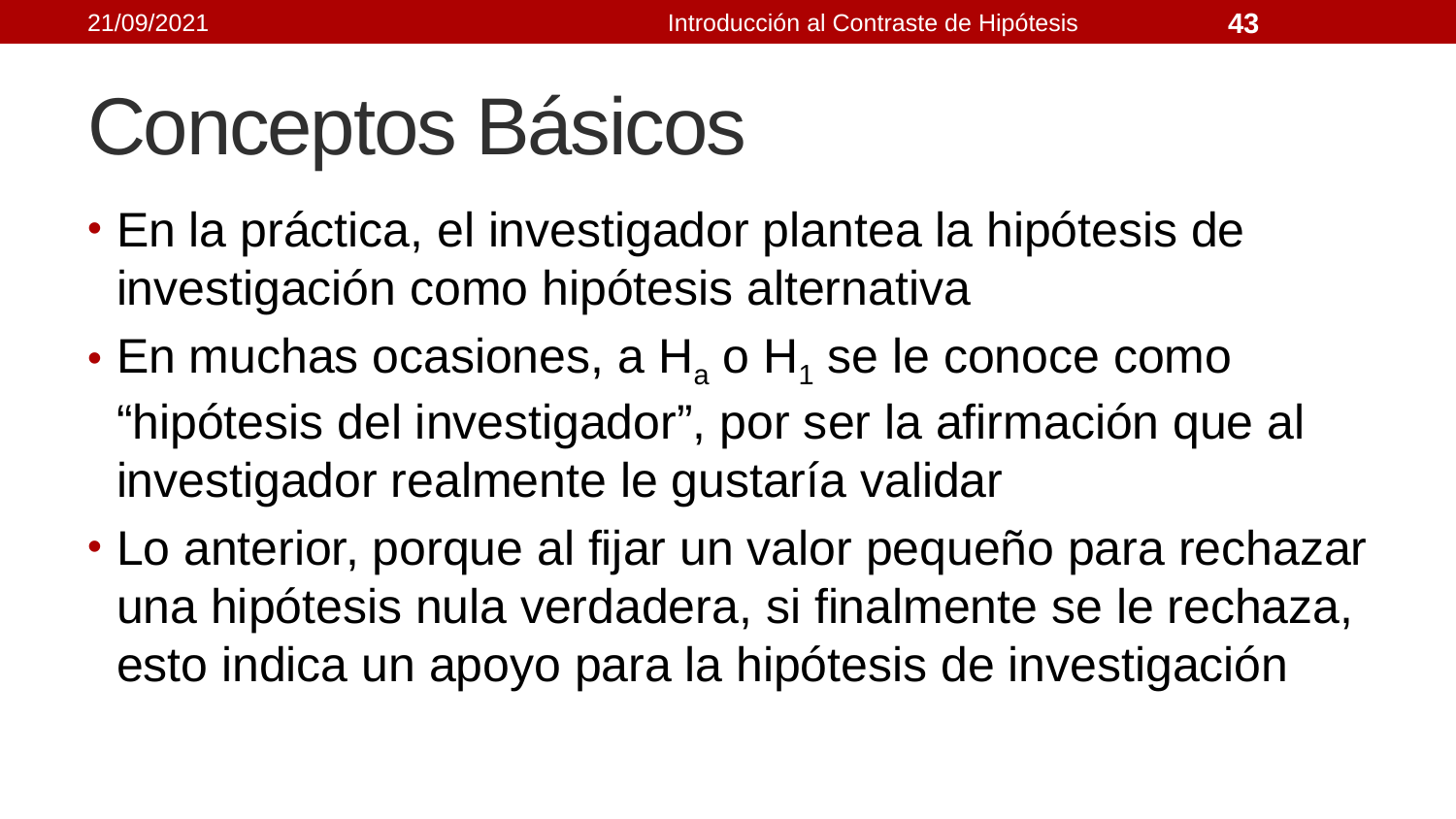

21/09/2021
Introducción al Contraste de Hipótesis
43
# Conceptos Básicos
En la práctica, el investigador plantea la hipótesis de investigación como hipótesis alternativa
En muchas ocasiones, a Ha o H1 se le conoce como “hipótesis del investigador”, por ser la afirmación que al investigador realmente le gustaría validar
Lo anterior, porque al fijar un valor pequeño para rechazar una hipótesis nula verdadera, si finalmente se le rechaza, esto indica un apoyo para la hipótesis de investigación